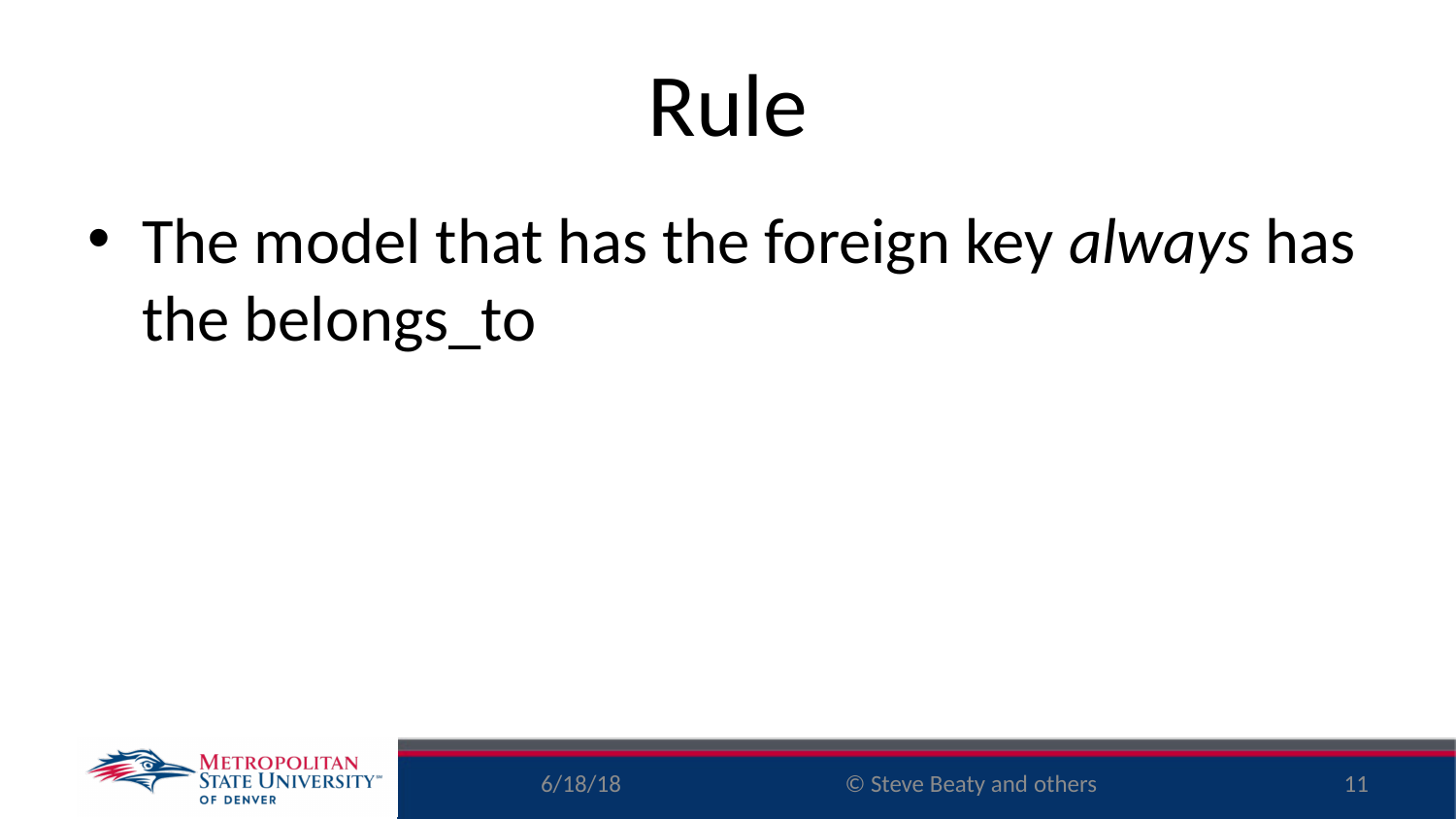

# Rule
The model that has the foreign key always has the belongs_to
6/18/18
11
© Steve Beaty and others